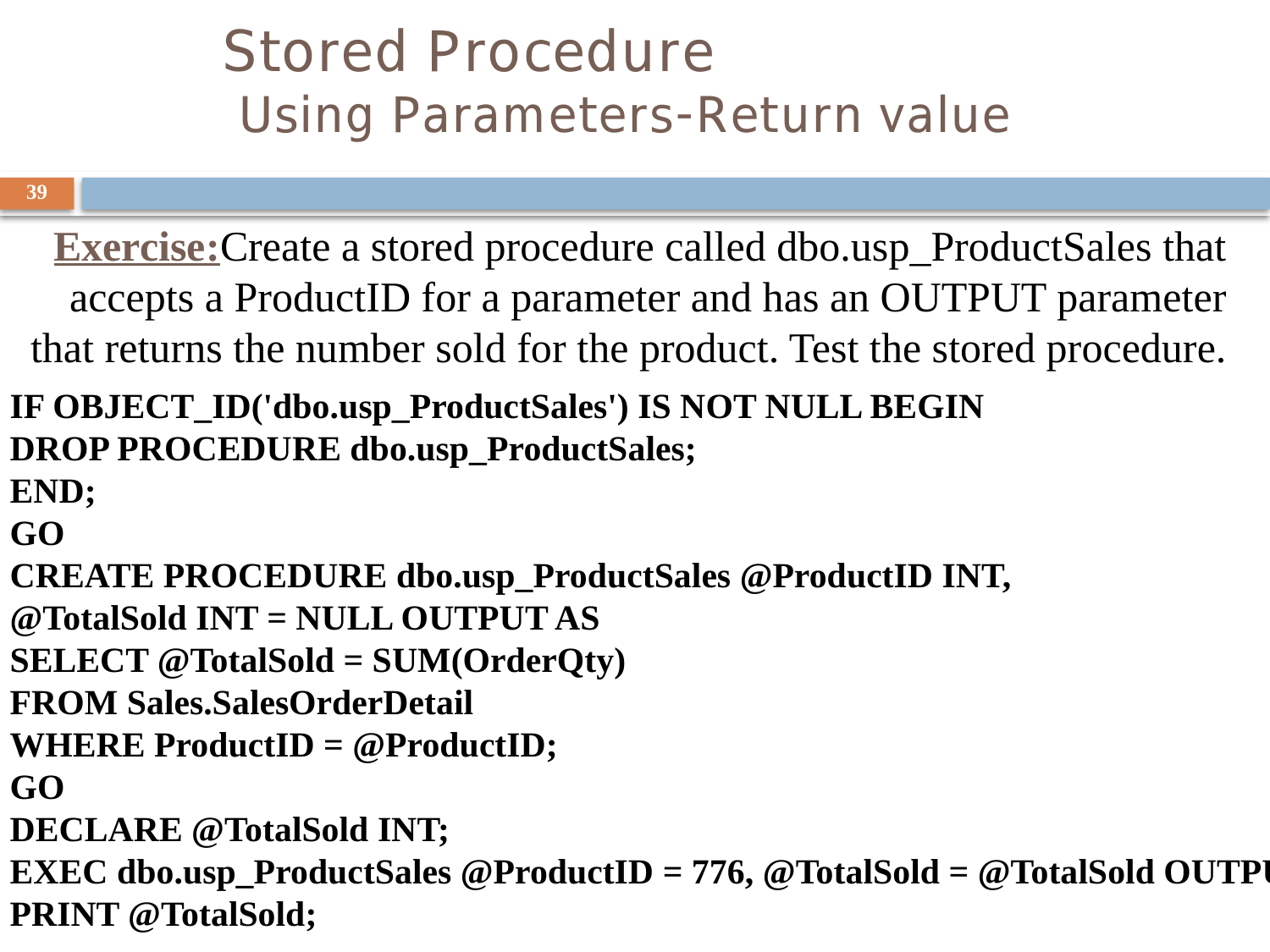

# Stored Procedure Using Parameters-Return value
39
Exercise:Create a stored procedure called dbo.usp_ProductSales that accepts a ProductID for a parameter and has an OUTPUT parameter that returns the number sold for the product. Test the stored procedure.
IF OBJECT_ID('dbo.usp_ProductSales') IS NOT NULL BEGIN
DROP PROCEDURE dbo.usp_ProductSales;
END;
GO
CREATE PROCEDURE dbo.usp_ProductSales @ProductID INT,
@TotalSold INT = NULL OUTPUT AS
SELECT @TotalSold = SUM(OrderQty)
FROM Sales.SalesOrderDetail
WHERE ProductID = @ProductID;
GO
DECLARE @TotalSold INT;
EXEC dbo.usp_ProductSales @ProductID = 776, @TotalSold = @TotalSold OUTPUT;
PRINT @TotalSold;